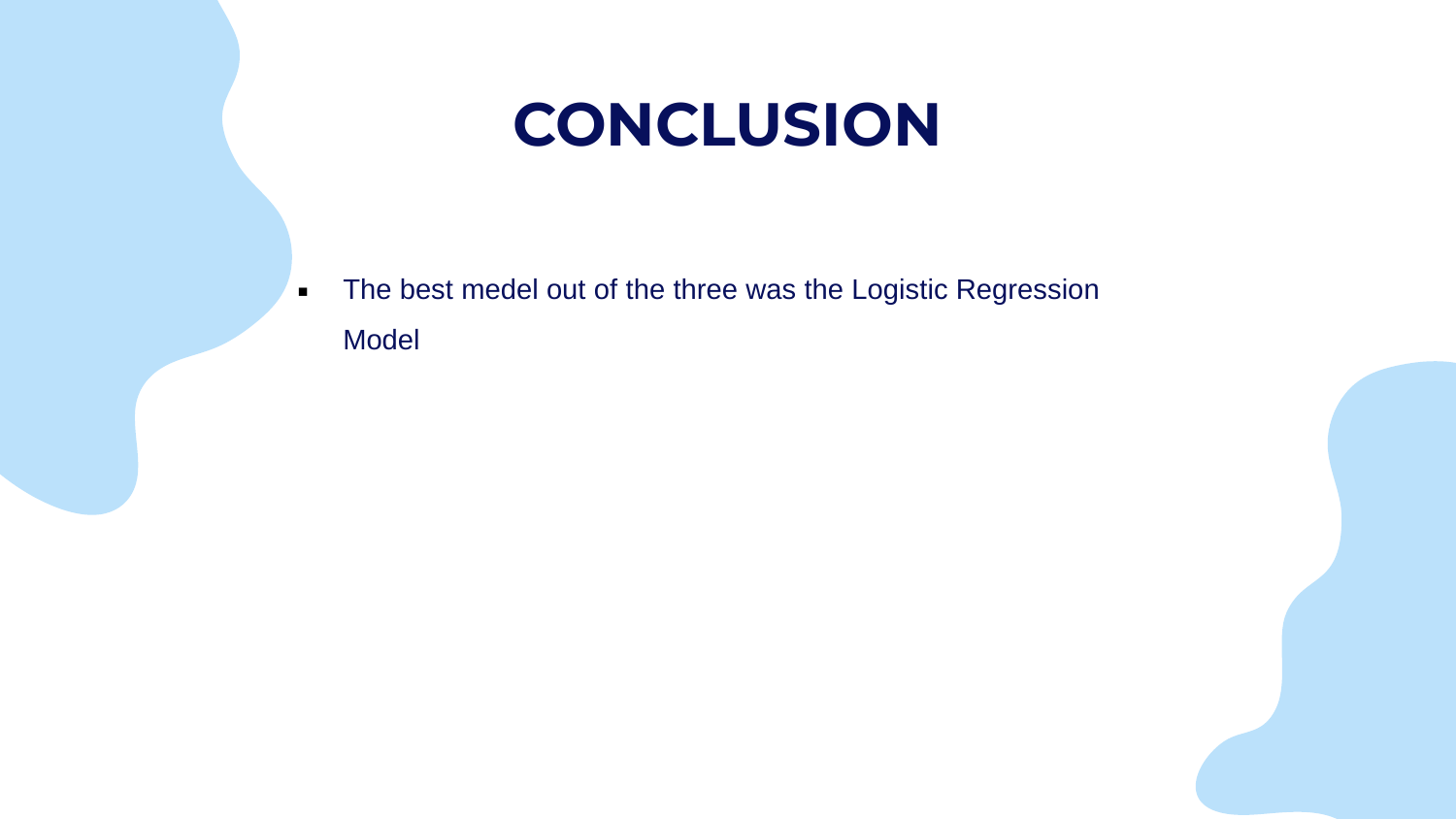

CONCLUSION

The best medel out of the three was the Logistic Regression Model